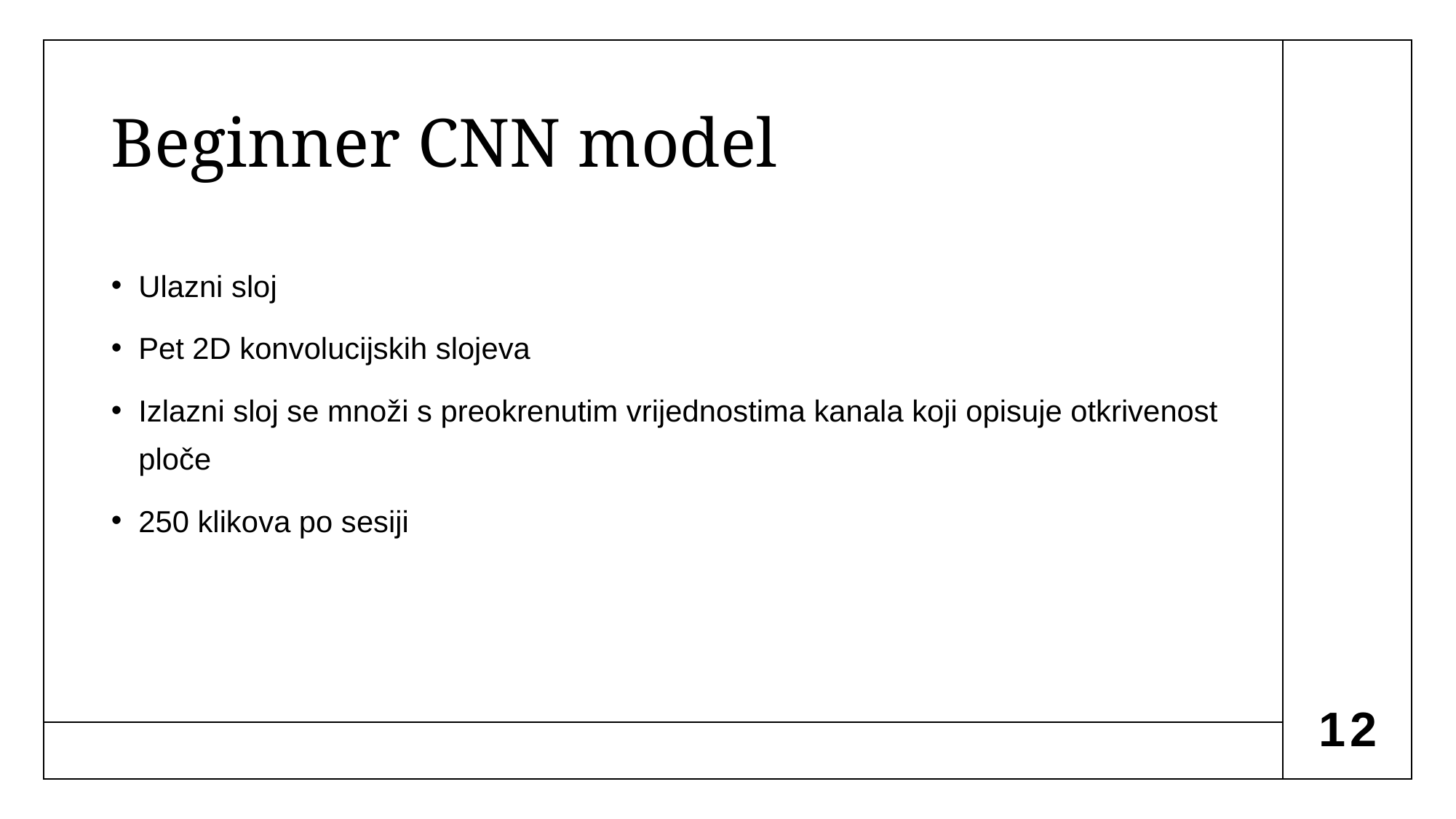

# Beginner CNN model
Ulazni sloj
Pet 2D konvolucijskih slojeva
Izlazni sloj se množi s preokrenutim vrijednostima kanala koji opisuje otkrivenost ploče
250 klikova po sesiji
12